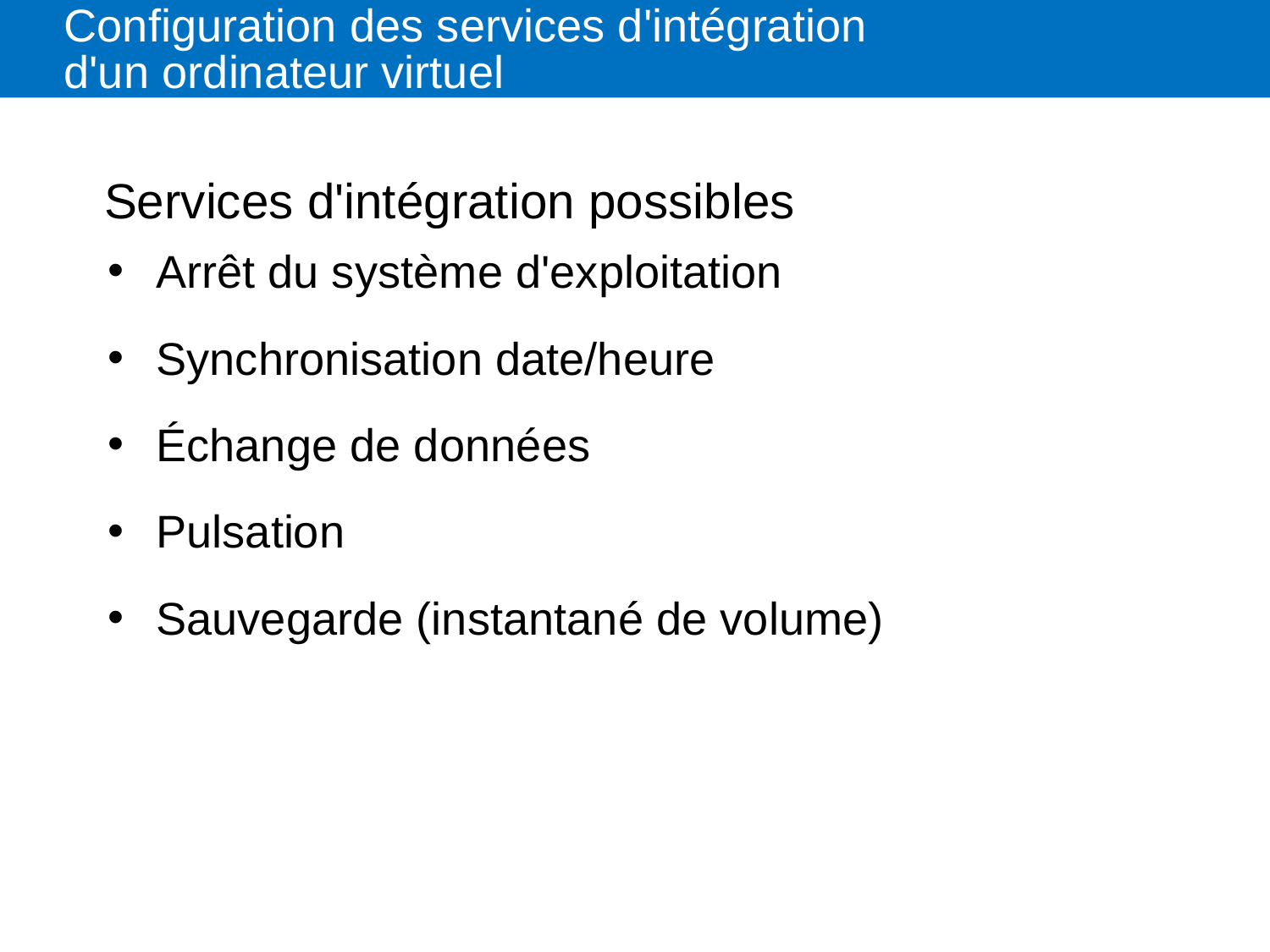

# Configuration des services d'intégration d'un ordinateur virtuel
Services d'intégration possibles
Arrêt du système d'exploitation
Synchronisation date/heure
Échange de données
Pulsation
Sauvegarde (instantané de volume)